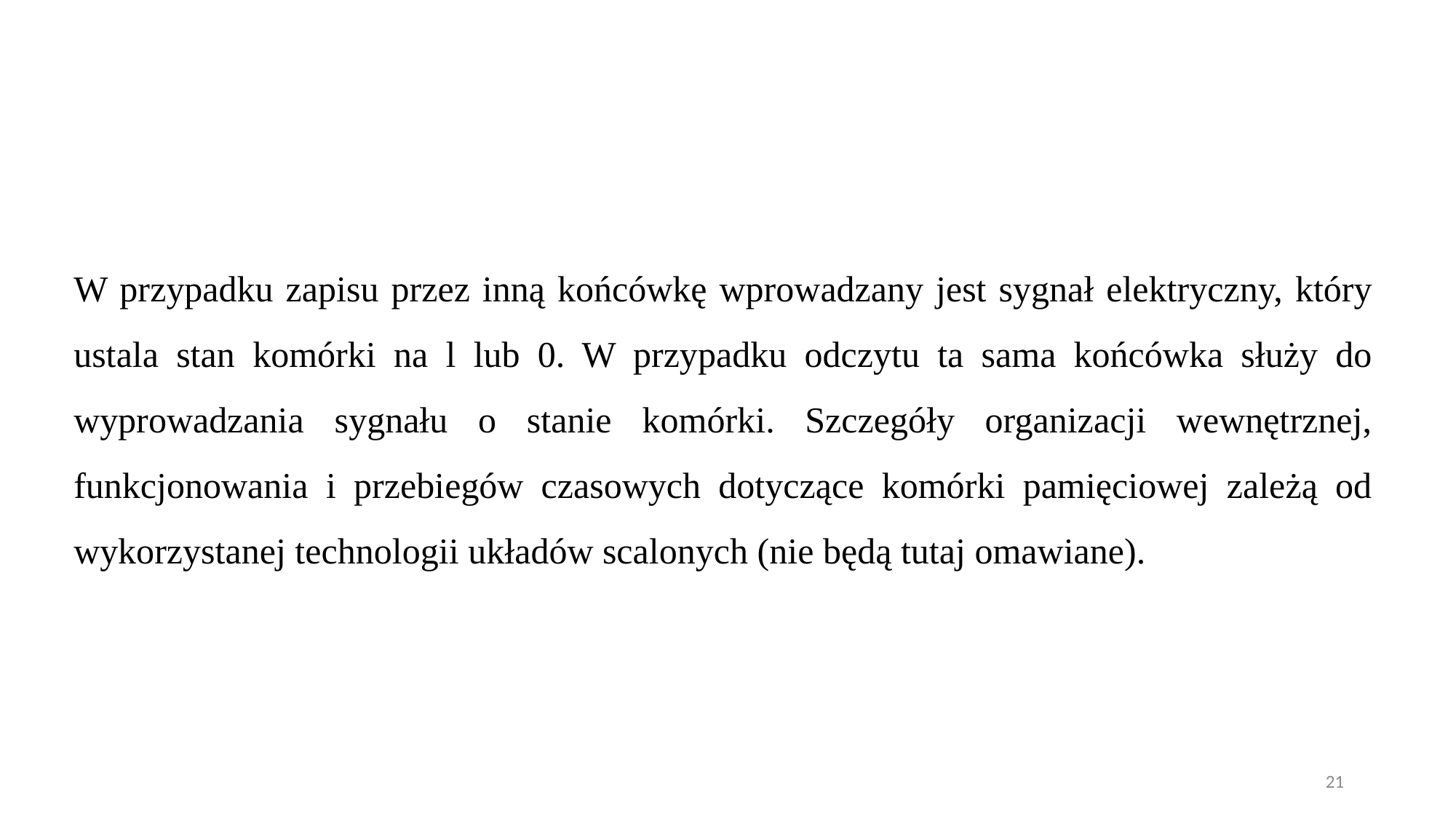

W przypadku zapisu przez inną końcówkę wprowadzany jest sygnał elektryczny, który ustala stan komórki na l lub 0. W przypadku odczytu ta sama końcówka służy do wyprowadzania sygnału o stanie komórki. Szczegóły organizacji wewnętrznej, funkcjonowania i przebiegów czasowych dotyczące komórki pamięciowej zależą od wykorzystanej technologii układów scalonych (nie będą tutaj omawiane).
21